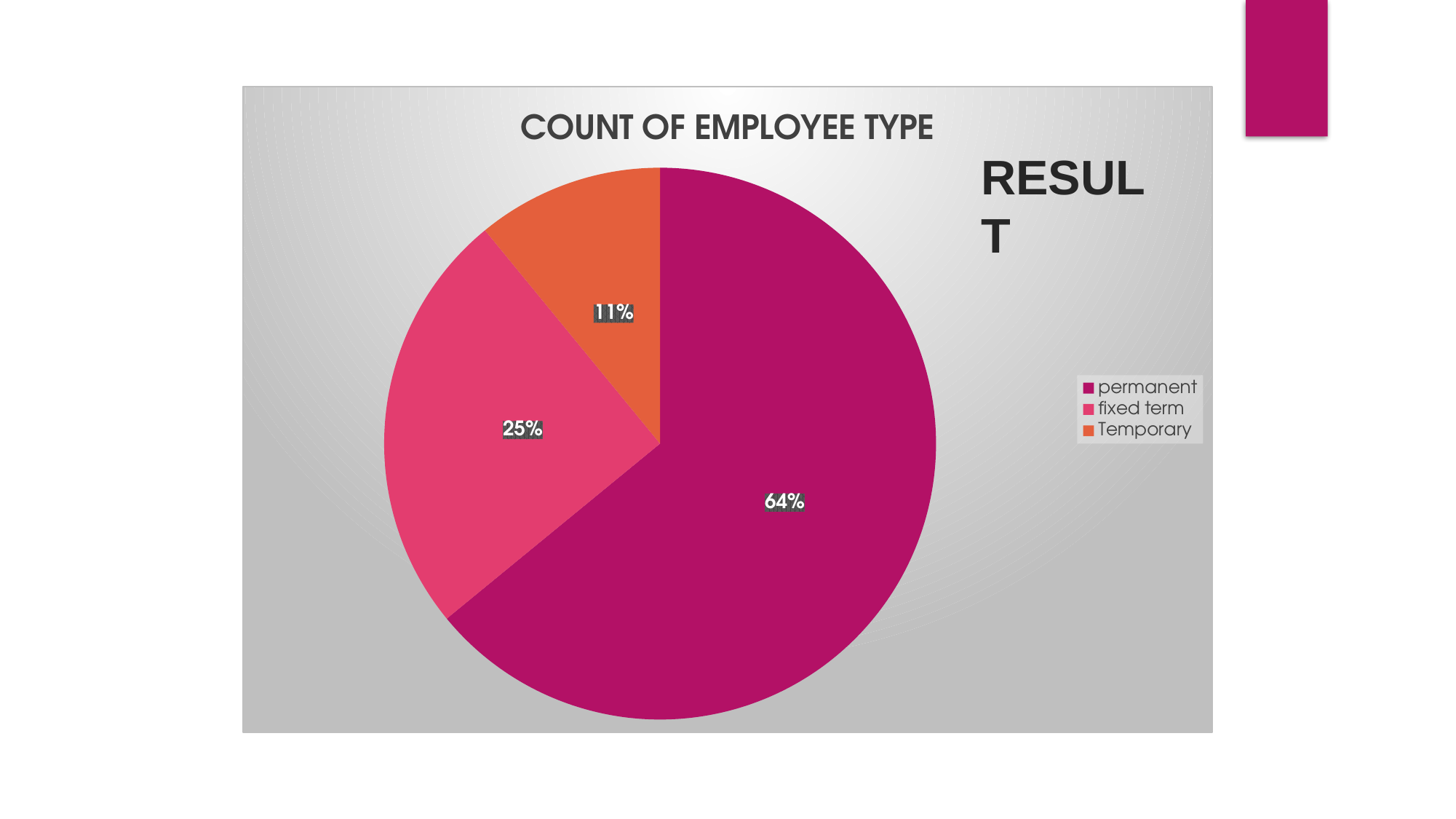

### Chart:

| Category | COUNT OF EMPLOYEE TYPE |
|---|---|
| permanent | 8.2 |
| fixed term | 3.2 |
| Temporary | 1.4 |
RESULT